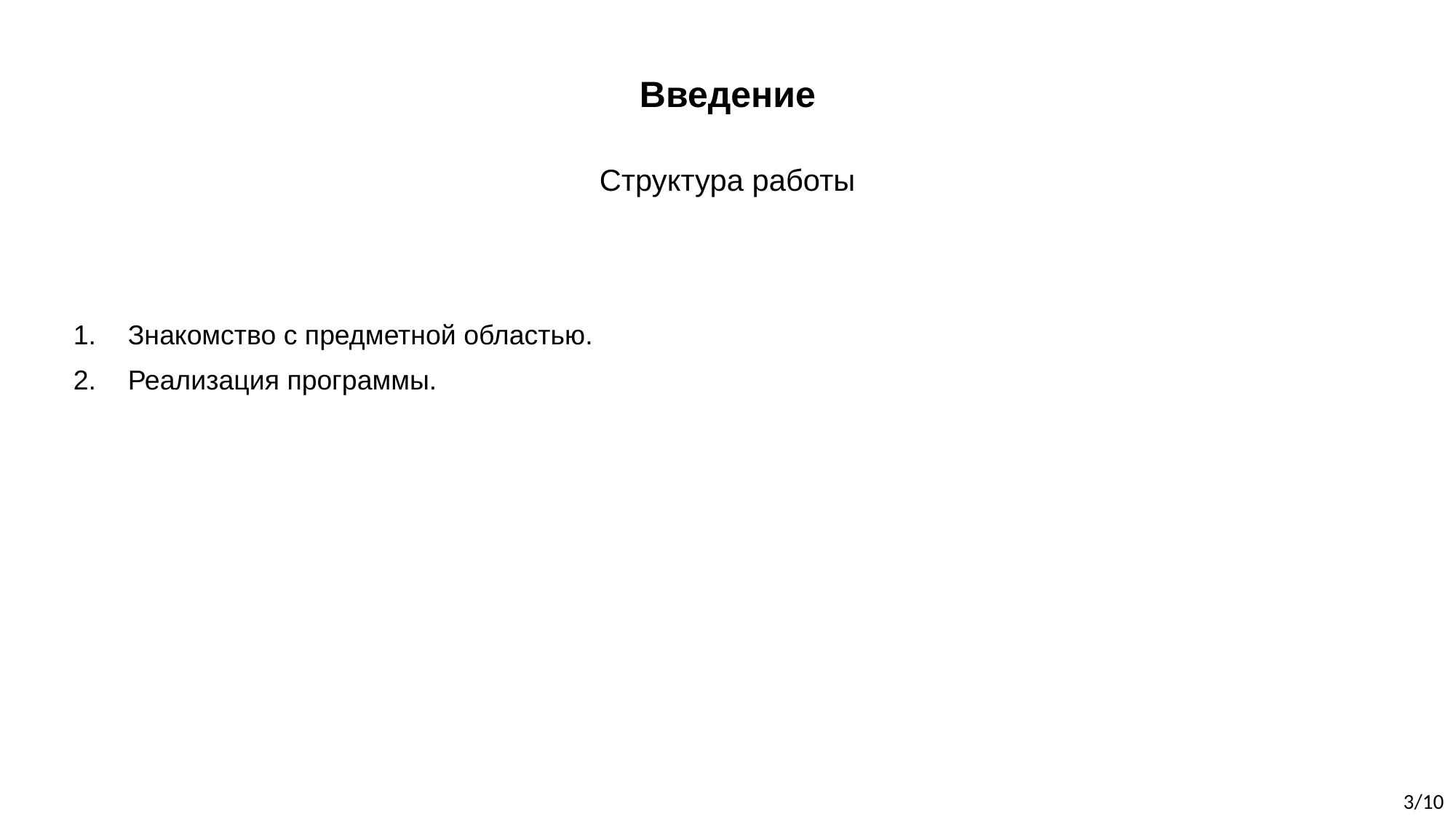

# Введение
Структура работы

Знакомство с предметной областью.
Реализация программы.

3/10